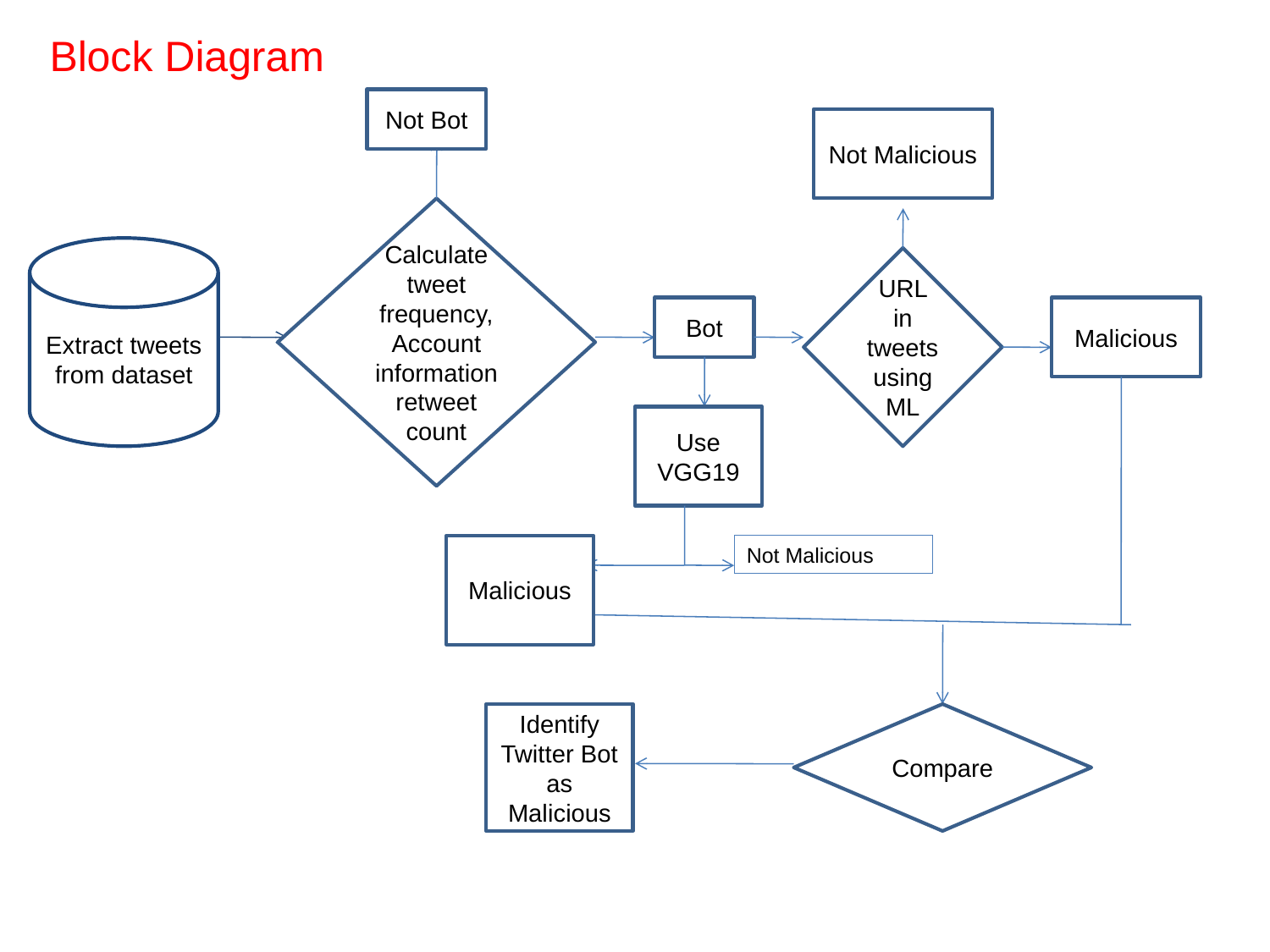

# Block Diagram
Not Bot
Not Malicious
Calculate tweet frequency,
Account information
retweet count
Extract tweets from dataset
URL in tweets using ML
Bot
Malicious
Use VGG19
Malicious
Not Malicious
Identify Twitter Bot as Malicious
Compare